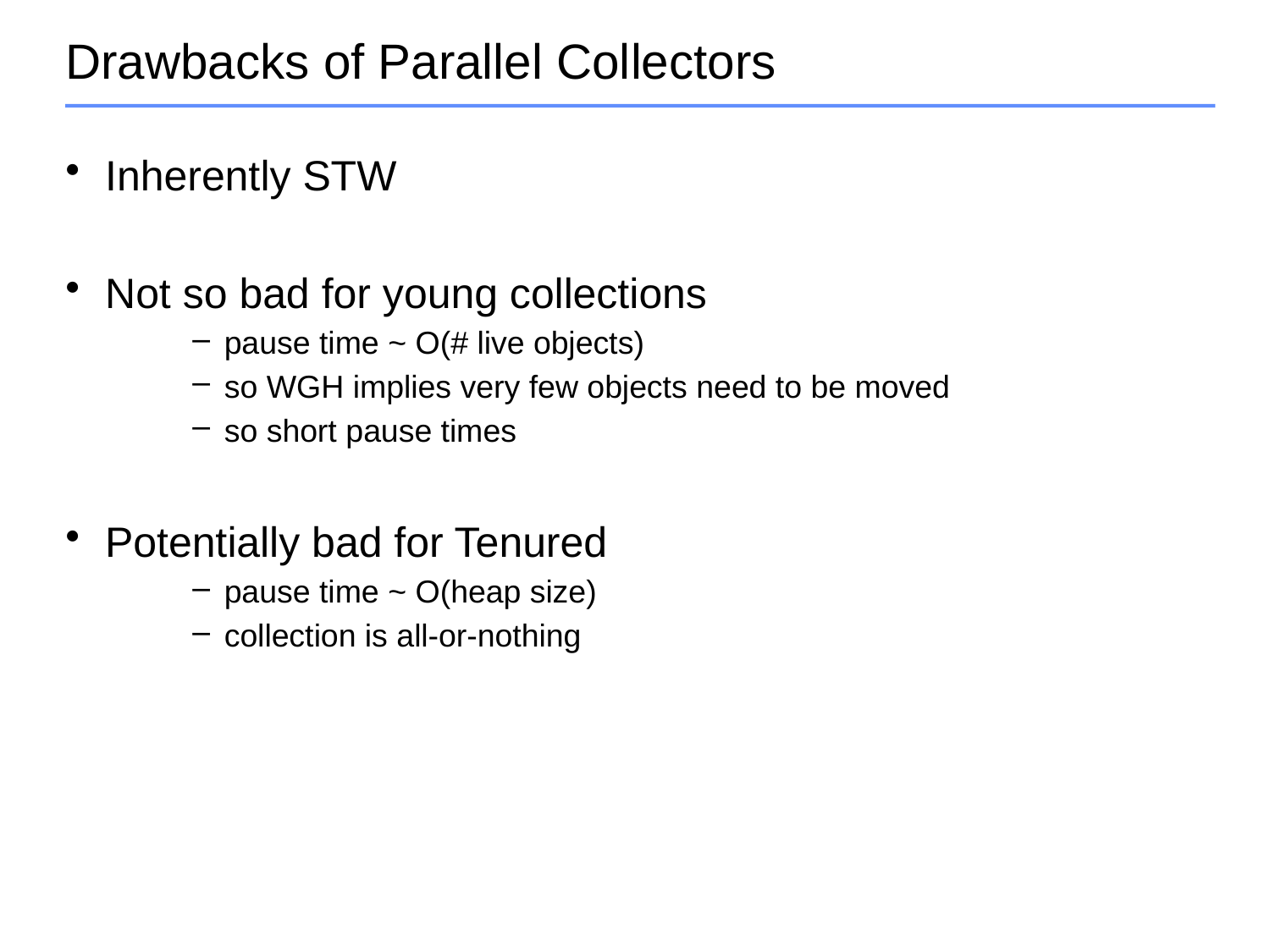

# Drawbacks of Parallel Collectors
Inherently STW

Not so bad for young collections
pause time ~ O(# live objects)
so WGH implies very few objects need to be moved
so short pause times

Potentially bad for Tenured
pause time ~ O(heap size)
collection is all-or-nothing